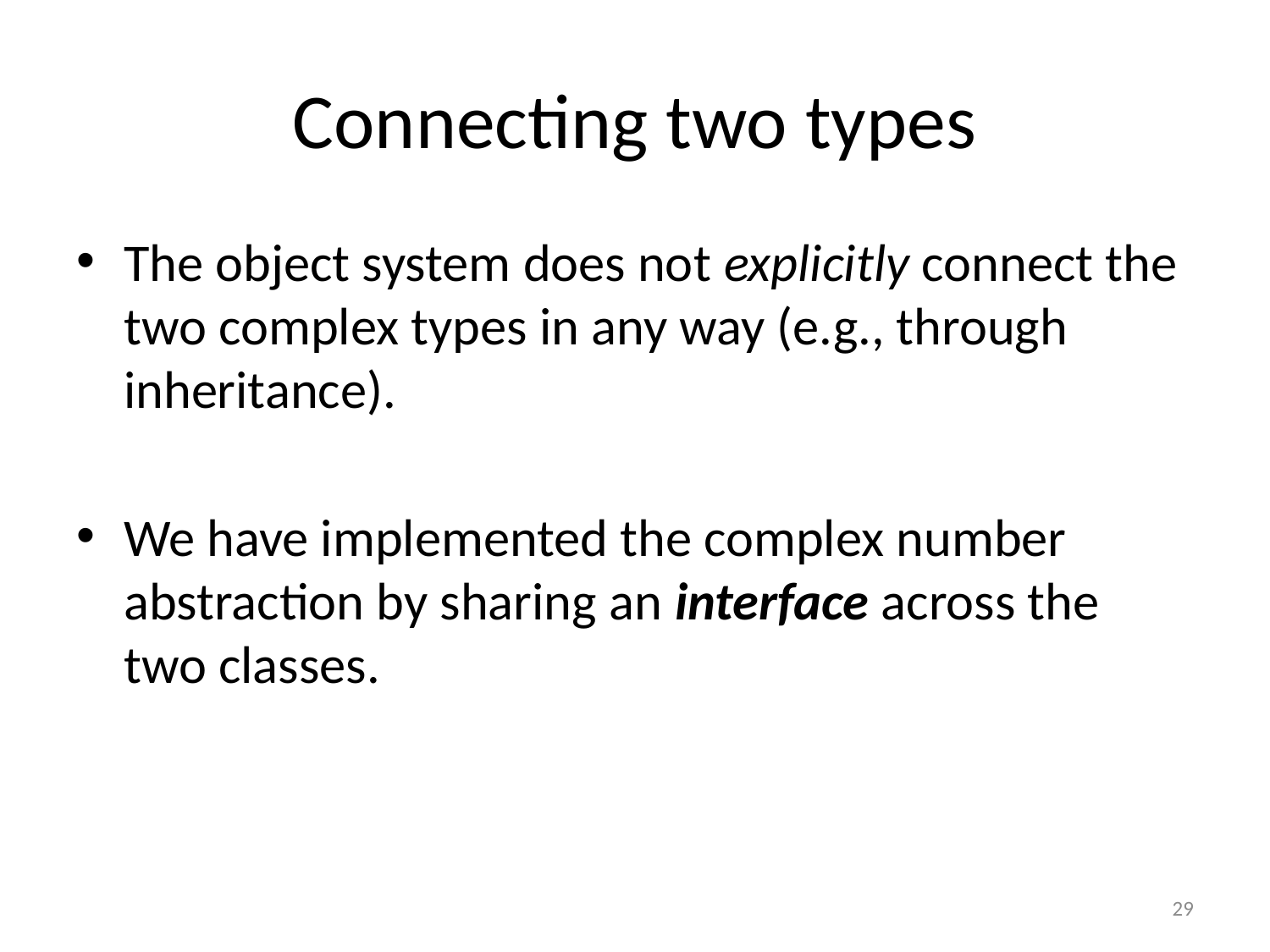

# Connecting two types
The object system does not explicitly connect the two complex types in any way (e.g., through inheritance).

We have implemented the complex number abstraction by sharing an interface across the two classes.
29